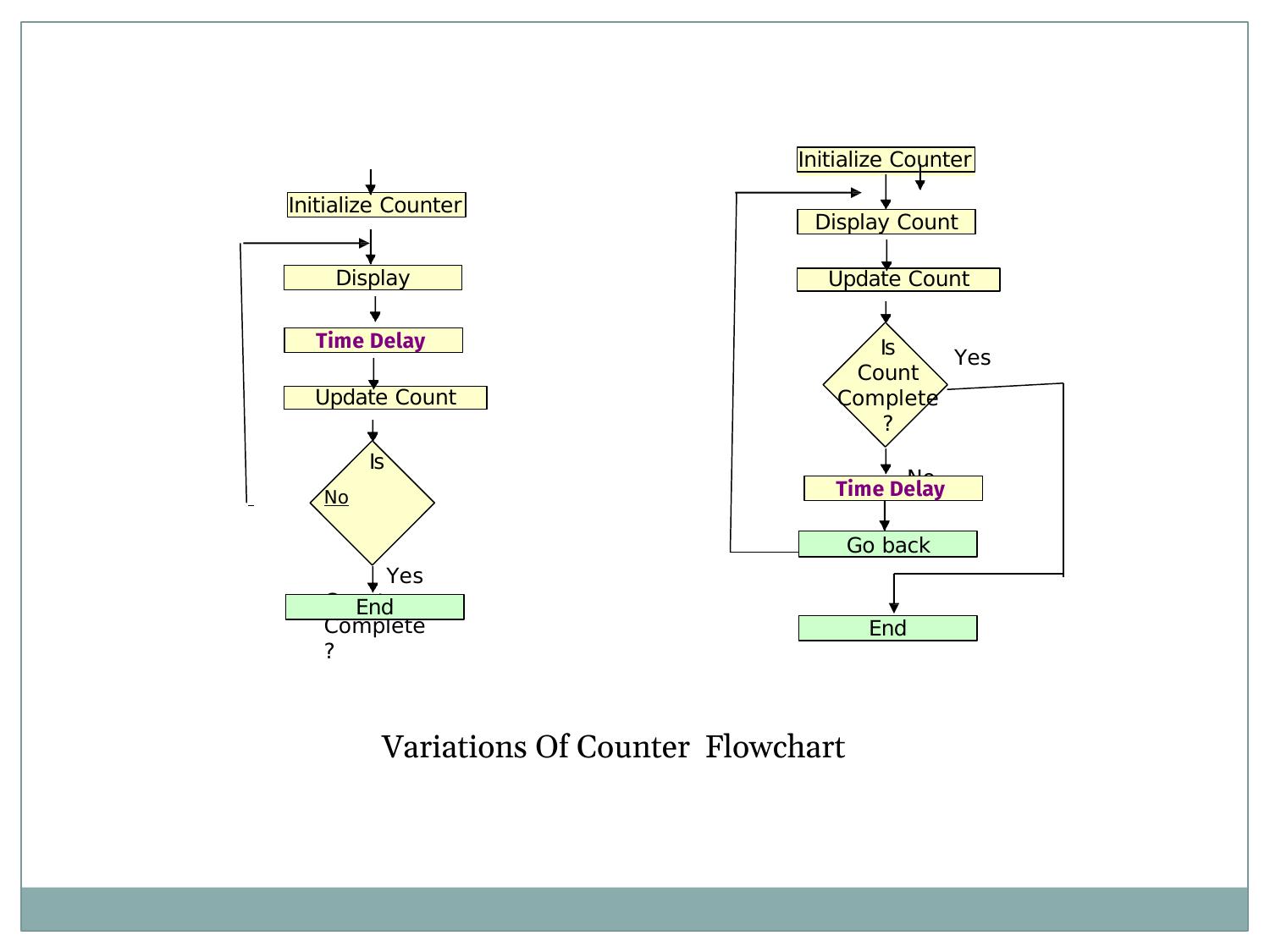

Initialize Counter

Initialize Counter
Display Count

Display
Update Count

Time Delay
Is
Count
Complete?

No
Yes

Update Count

Is
 	No		Count  Complete?
Time Delay

Go back
Yes
End
End
Variations Of Counter Flowchart